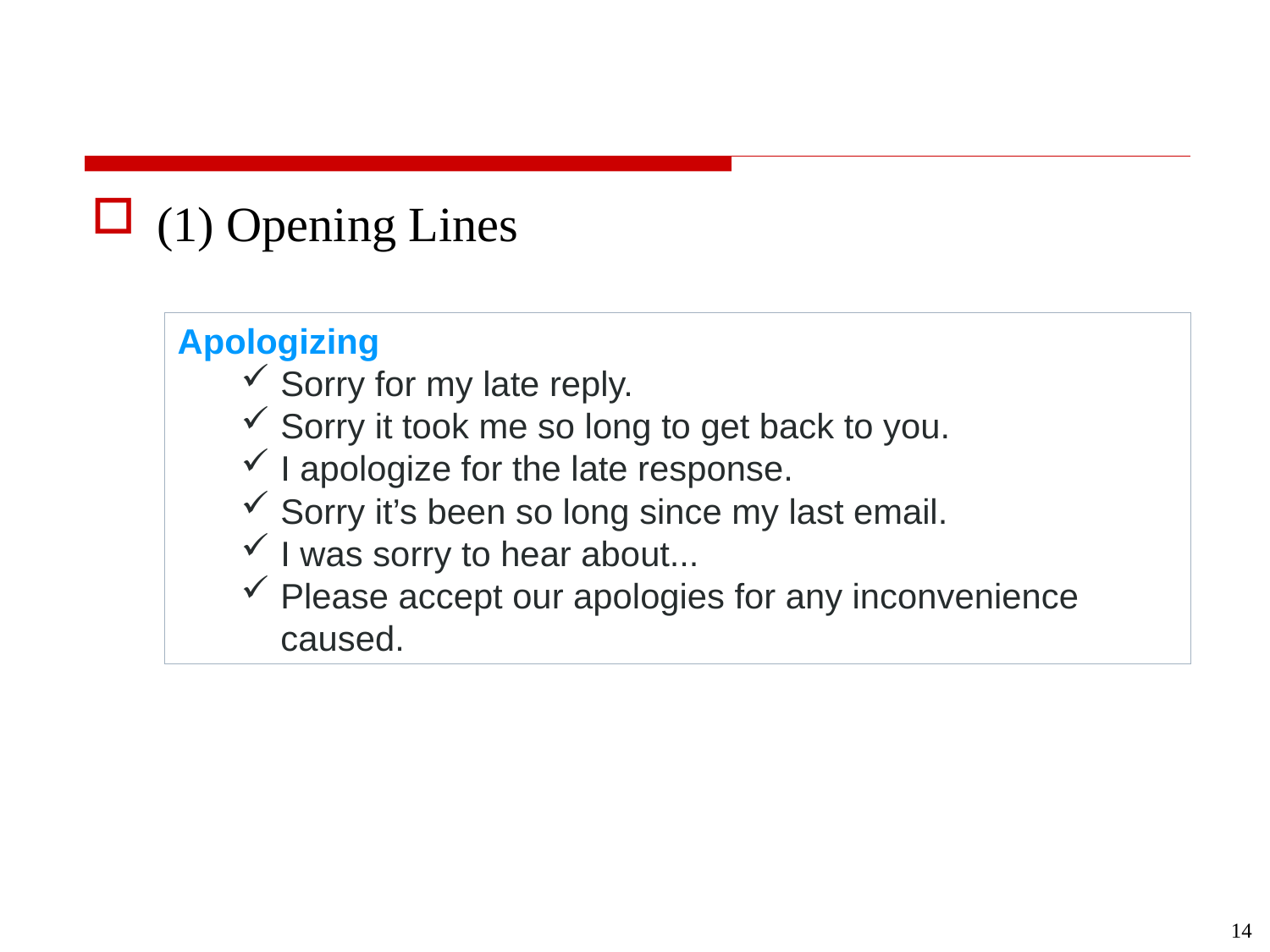

#
(1) Opening Lines

Apologizing
Sorry for my late reply.
Sorry it took me so long to get back to you.
I apologize for the late response.
Sorry it’s been so long since my last email.
I was sorry to hear about...
Please accept our apologies for any inconvenience caused.
14